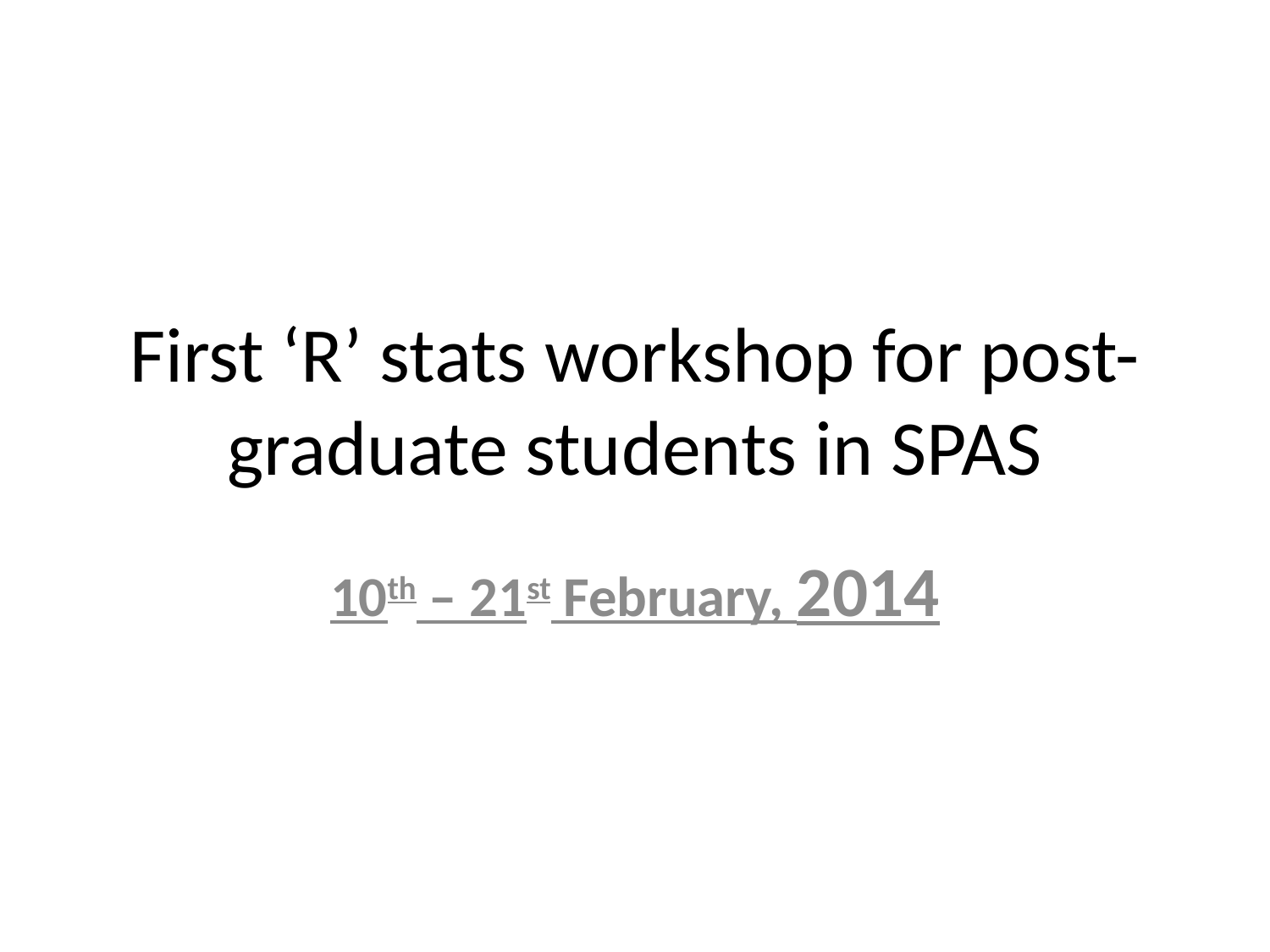

# First ‘R’ stats workshop for post-graduate students in SPAS
10th – 21st February, 2014